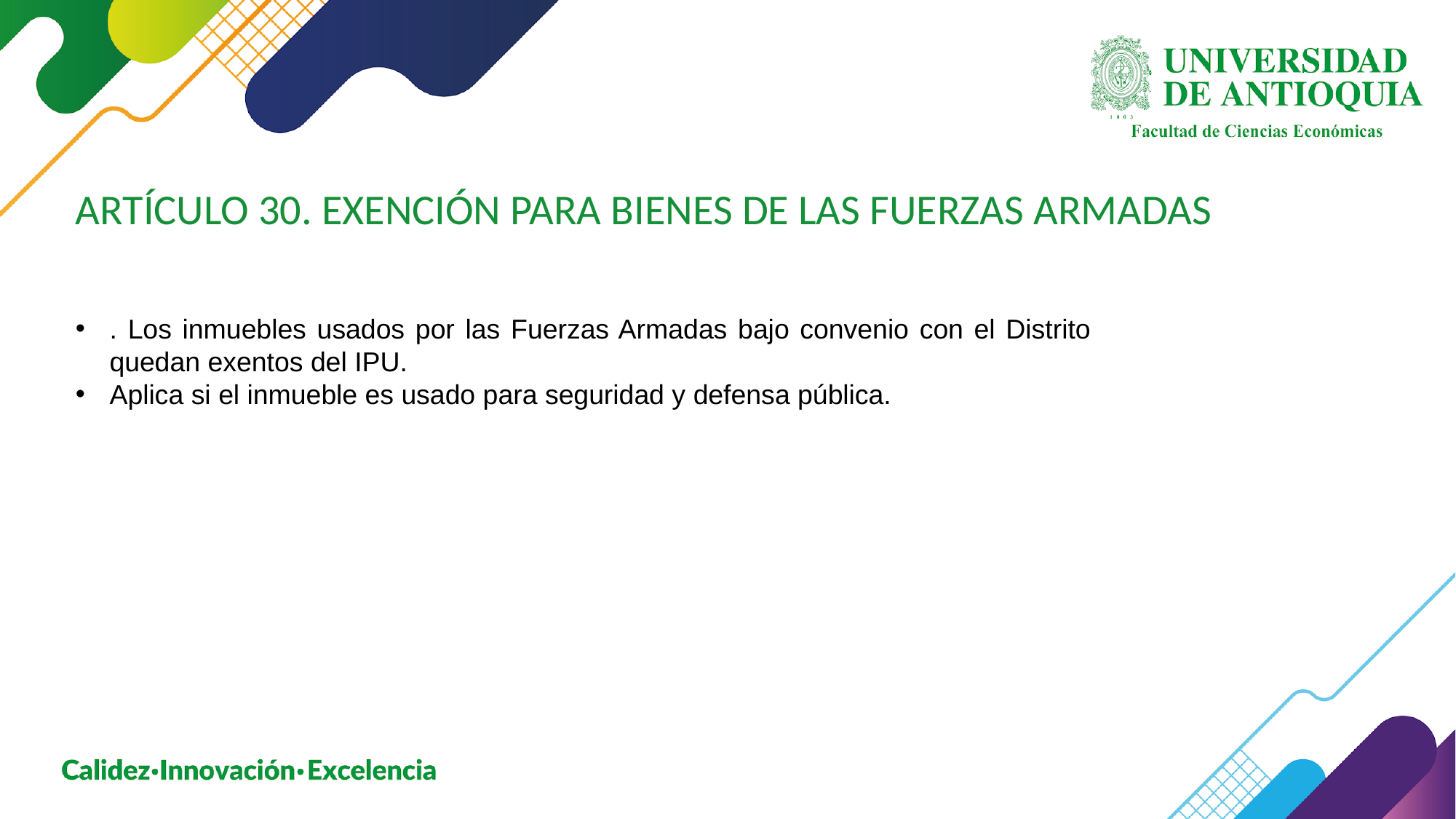

ARTÍCULO 30. EXENCIÓN PARA BIENES DE LAS FUERZAS ARMADAS
. Los inmuebles usados por las Fuerzas Armadas bajo convenio con el Distrito quedan exentos del IPU.
Aplica si el inmueble es usado para seguridad y defensa pública.